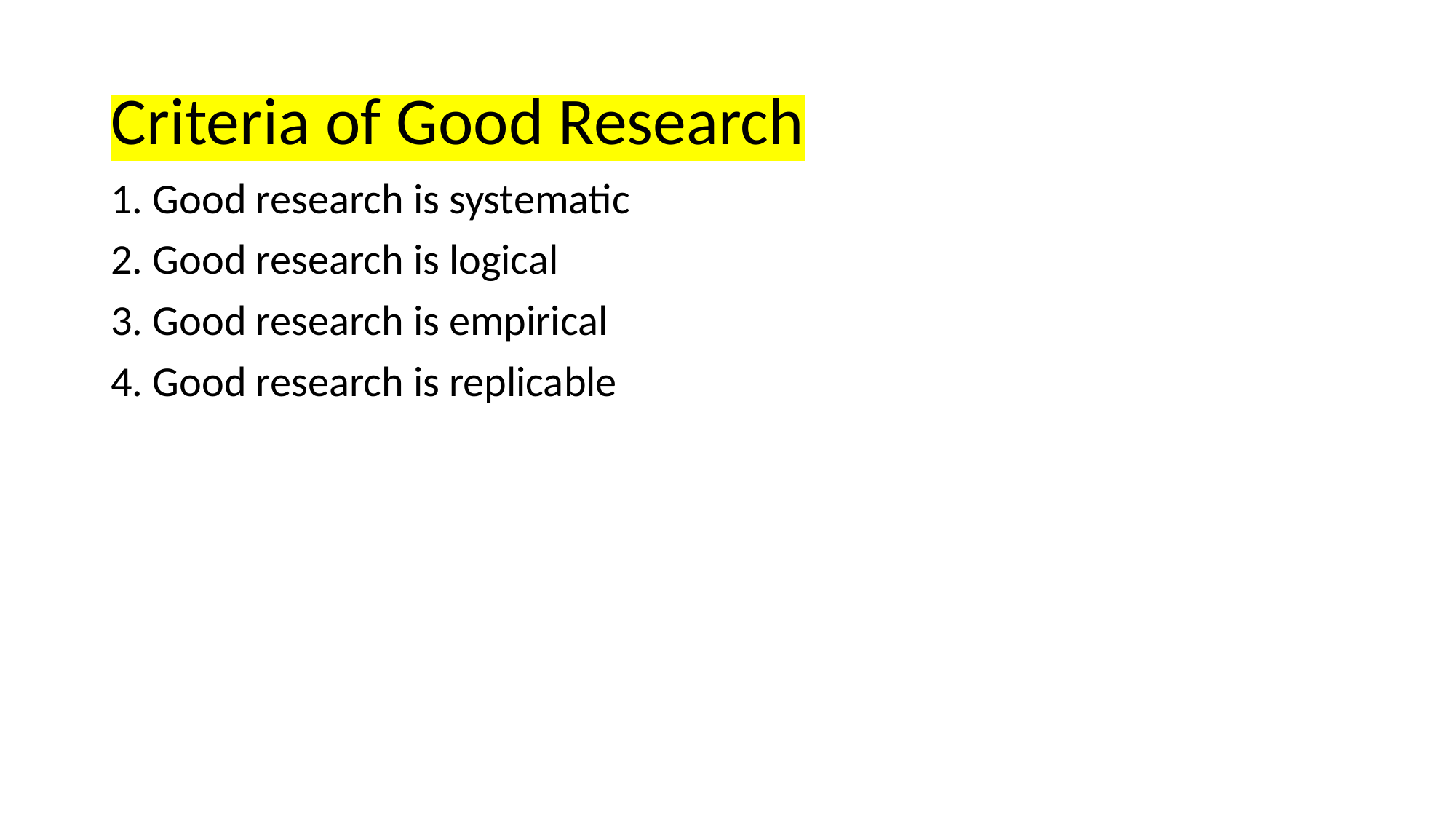

# Criteria of Good Research
1. Good research is systematic
2. Good research is logical
3. Good research is empirical
4. Good research is replicable